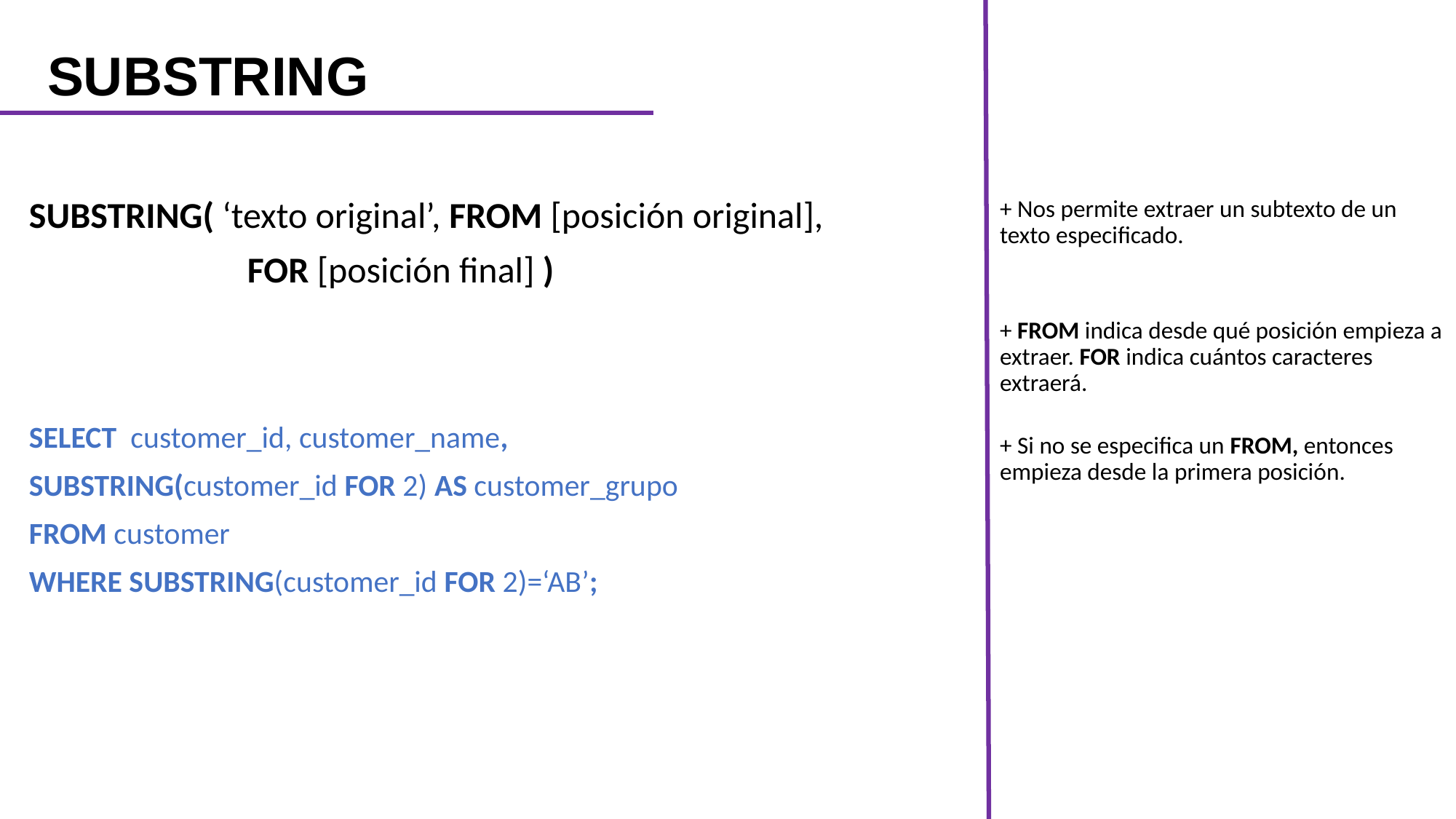

# SUBSTRING
+ Nos permite extraer un subtexto de un texto especificado.
SUBSTRING( ‘texto original’, FROM [posición original],
	 	FOR [posición final] )
+ FROM indica desde qué posición empieza a extraer. FOR indica cuántos caracteres extraerá.
SELECT  customer_id, customer_name,
SUBSTRING(customer_id FOR 2) AS customer_grupo
FROM customer
WHERE SUBSTRING(customer_id FOR 2)=‘AB’;
+ Si no se especifica un FROM, entonces empieza desde la primera posición.